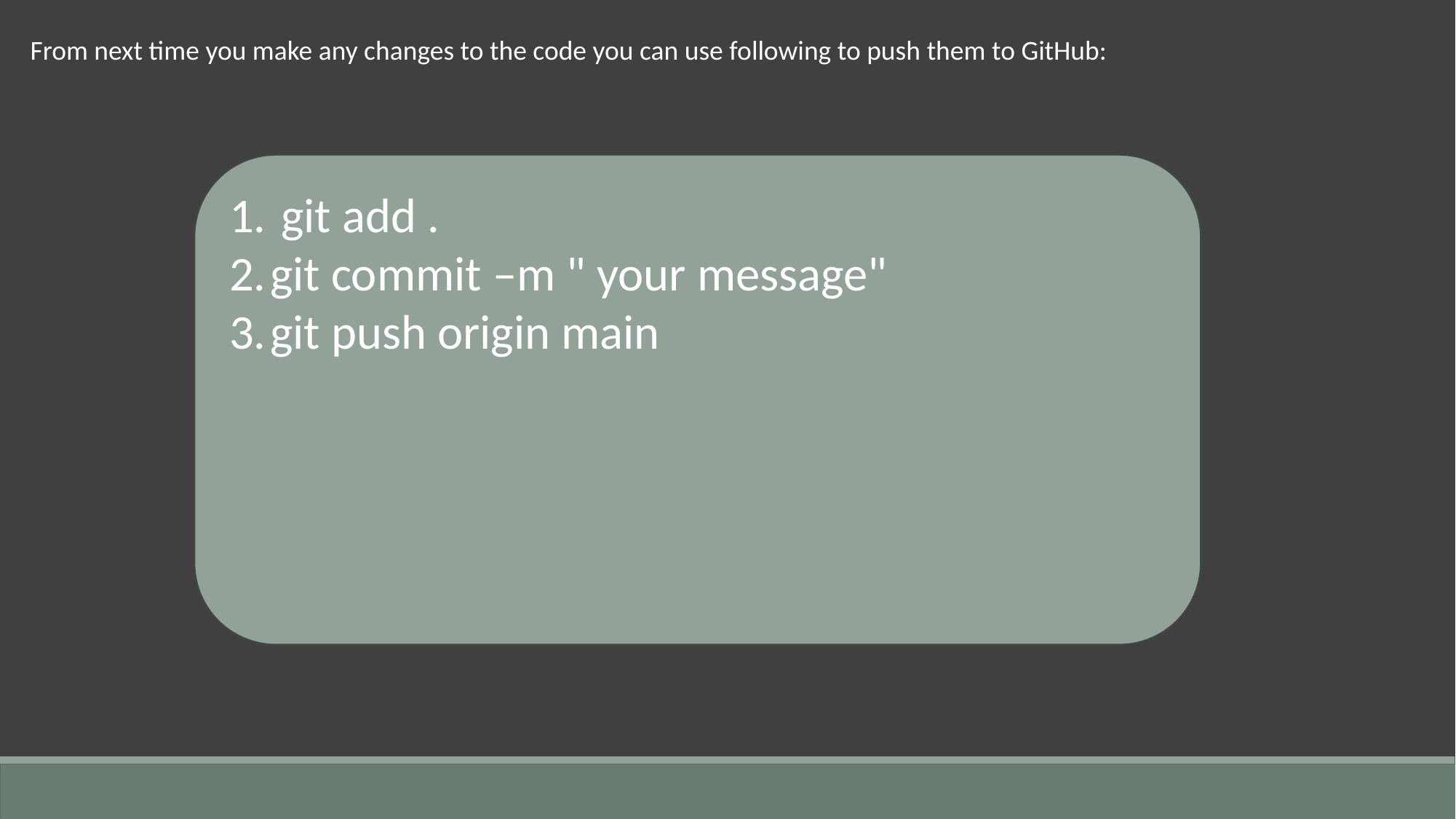

From next time you make any changes to the code you can use following to push them to GitHub:
 git add .
git commit –m " your message"
git push origin main